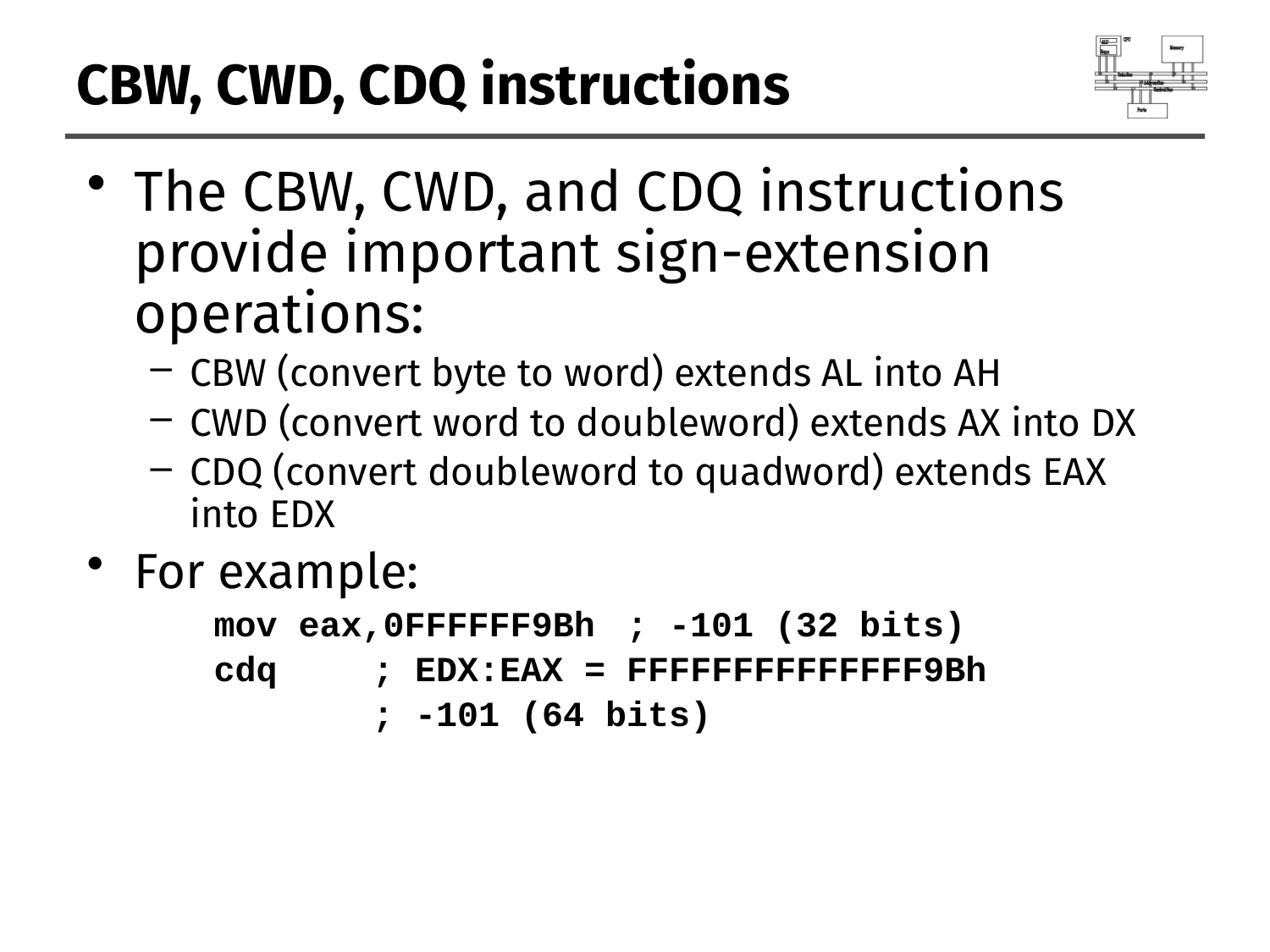

# CBW, CWD, CDQ instructions
The CBW, CWD, and CDQ instructions provide important sign-extension operations:
CBW (convert byte to word) extends AL into AH
CWD (convert word to doubleword) extends AX into DX
CDQ (convert doubleword to quadword) extends EAX into EDX
For example:
mov eax,0FFFFFF9Bh	; -101 (32 bits)
cdq	; EDX:EAX = FFFFFFFFFFFFFF9Bh
		; -101 (64 bits)